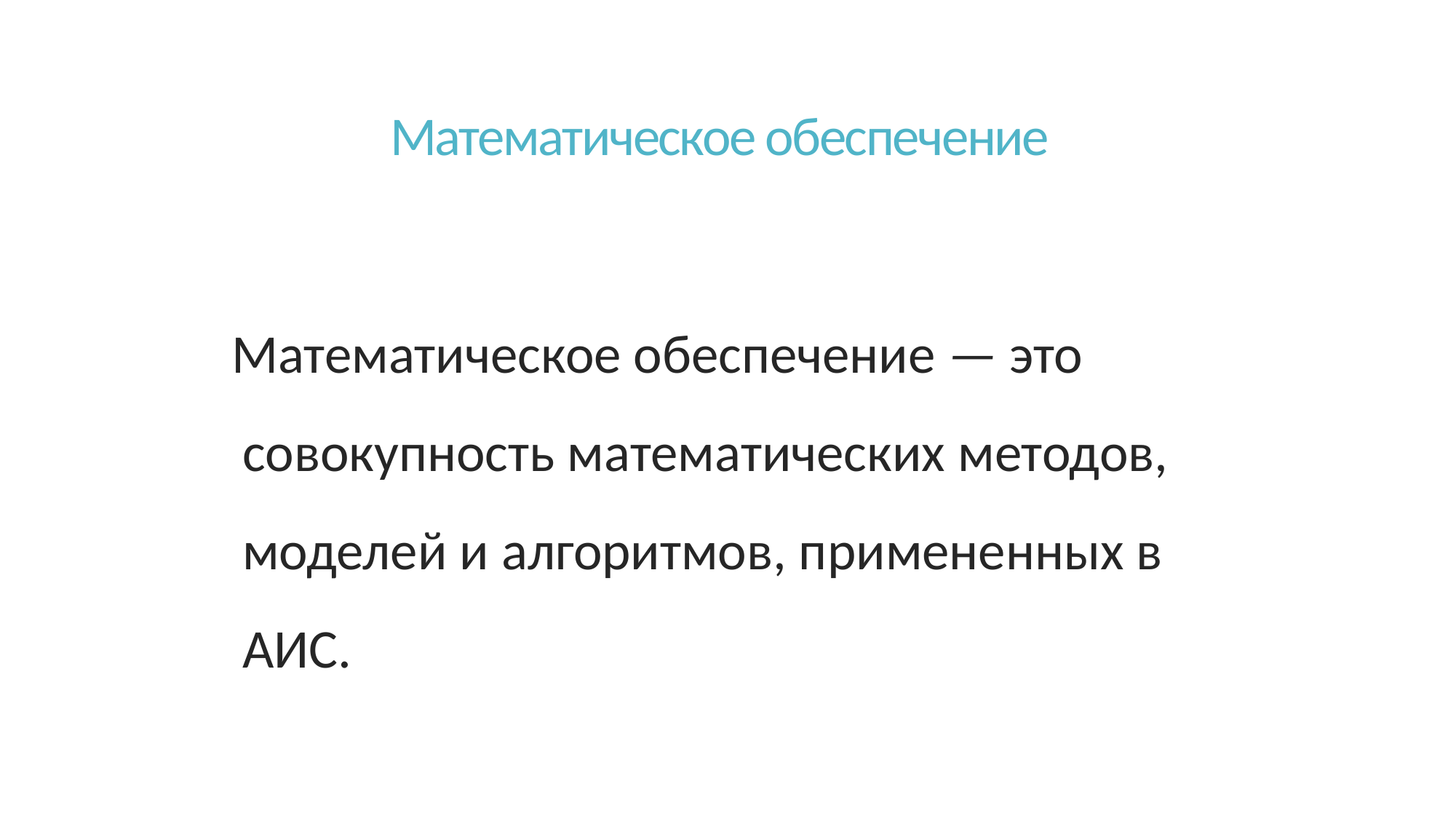

# Математическое обеспечение
Математическое обеспечение — это совокупность математических методов, моделей и алгоритмов, примененных в АИС.